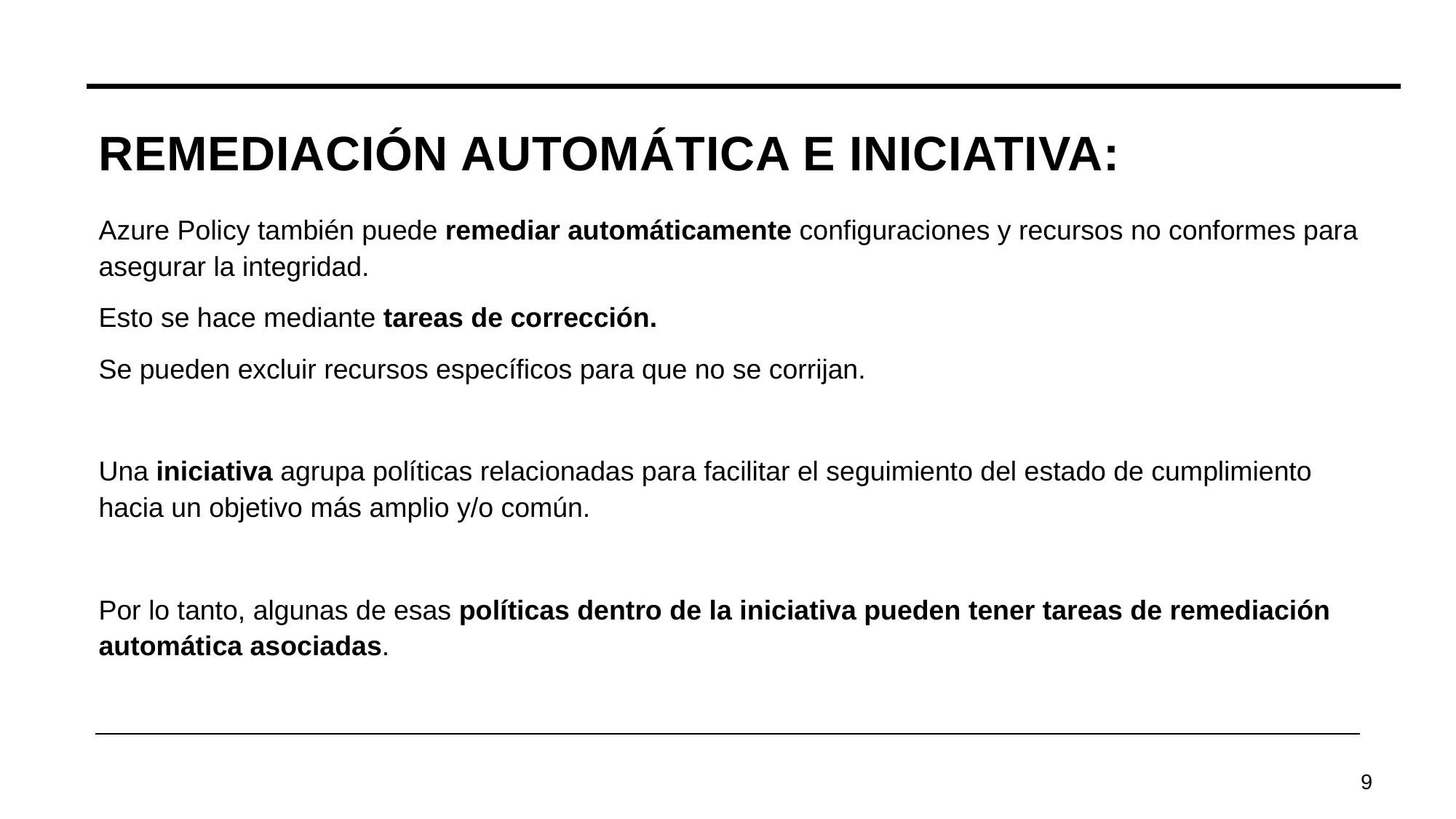

# Remediación Automática e Iniciativa:
Azure Policy también puede remediar automáticamente configuraciones y recursos no conformes para asegurar la integridad.
Esto se hace mediante tareas de corrección.
Se pueden excluir recursos específicos para que no se corrijan.

Una iniciativa agrupa políticas relacionadas para facilitar el seguimiento del estado de cumplimiento hacia un objetivo más amplio y/o común.

Por lo tanto, algunas de esas políticas dentro de la iniciativa pueden tener tareas de remediación automática asociadas.

9